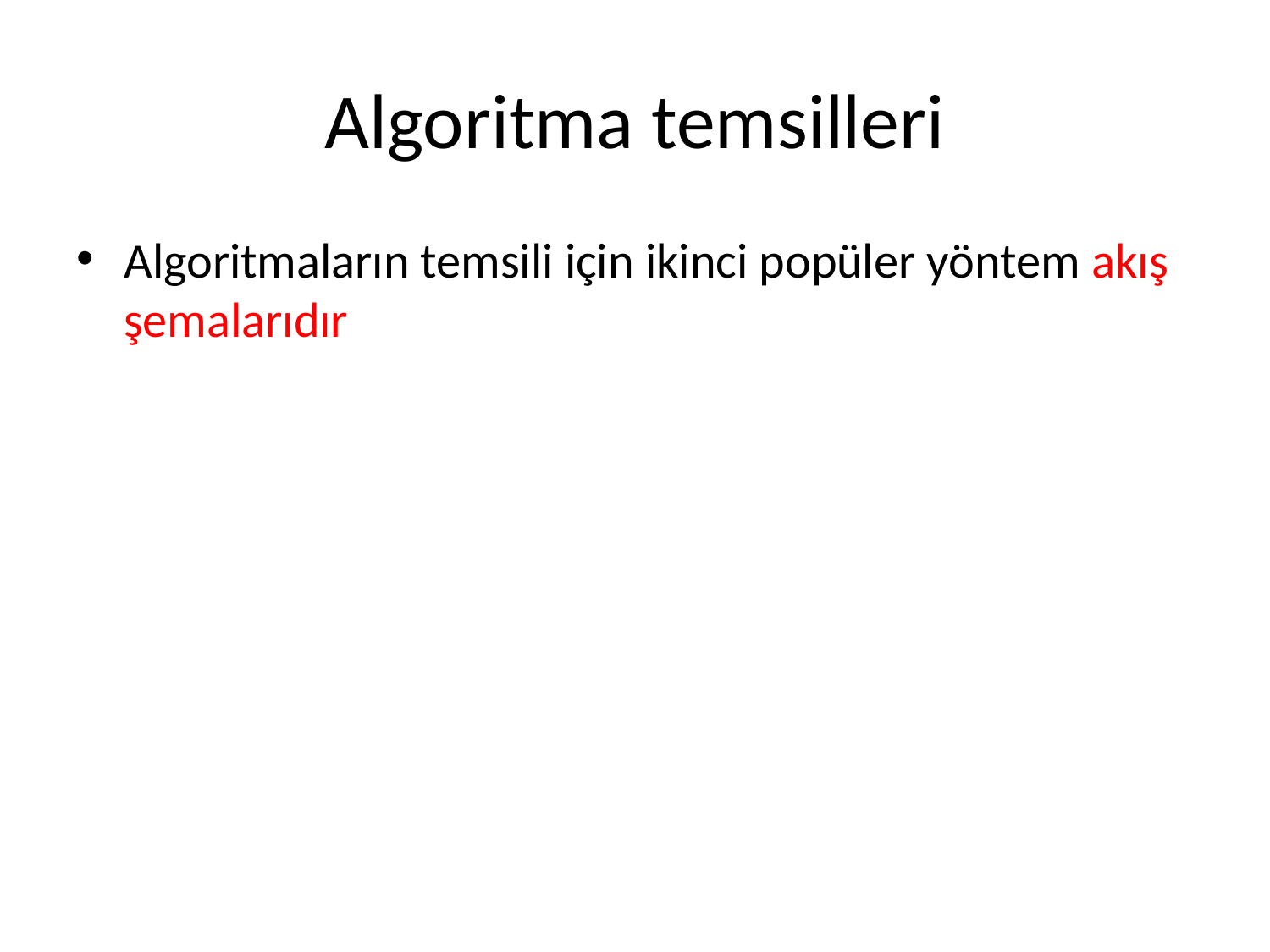

# Algoritma temsilleri
Algoritmaların temsili için ikinci popüler yöntem akış şemalarıdır